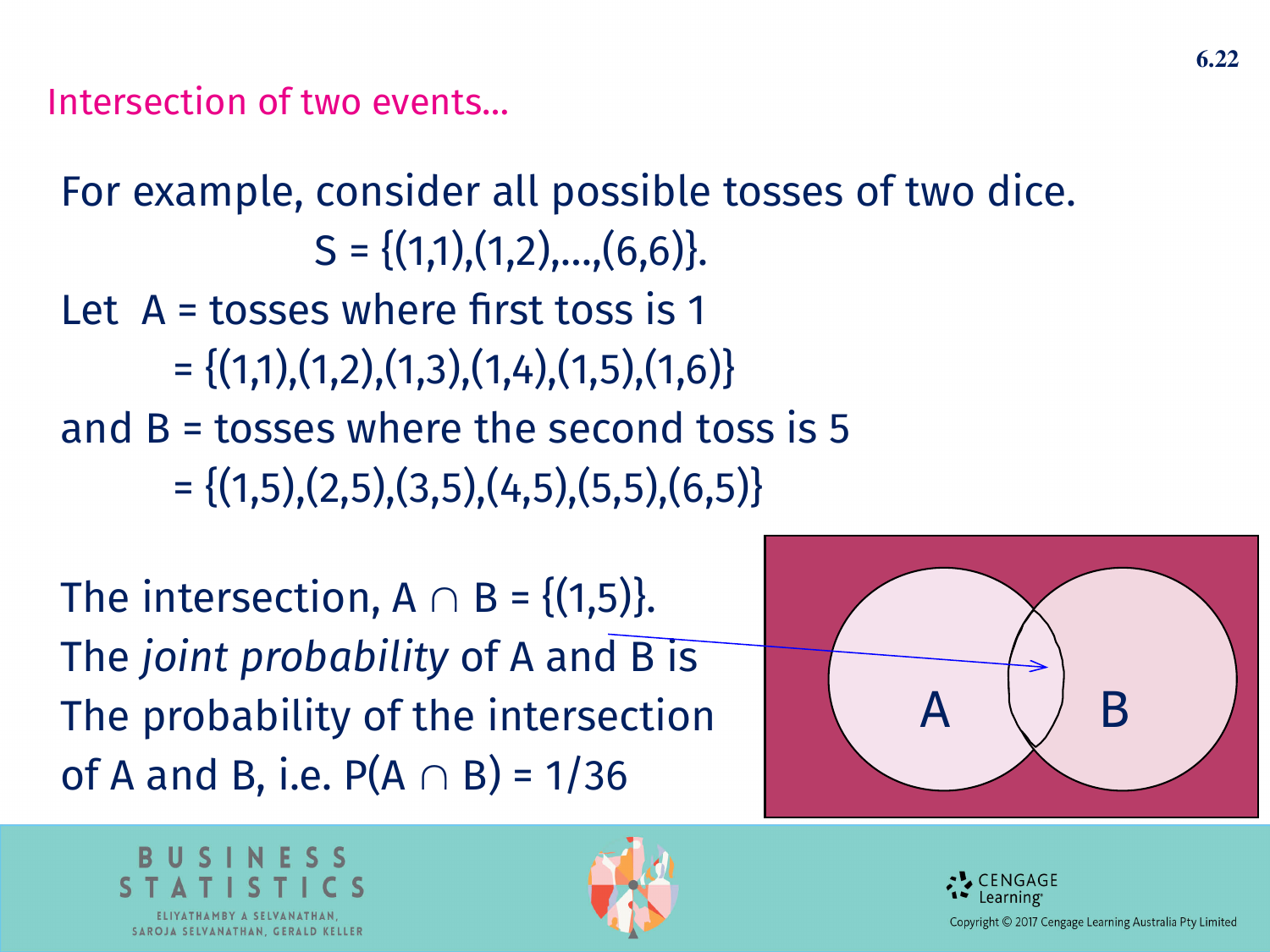

6.22
Intersection of two events…
For example, consider all possible tosses of two dice.
		S = {(1,1),(1,2),…,(6,6)}.
Let  A = tosses where first toss is 1
          = {(1,1),(1,2),(1,3),(1,4),(1,5),(1,6)}
and B = tosses where the second toss is 5
          = {(1,5),(2,5),(3,5),(4,5),(5,5),(6,5)}

The intersection, A ∩ B = {(1,5)}.
The joint probability of A and B is
The probability of the intersection
of A and B, i.e. P(A ∩ B) = 1/36

   A
   B